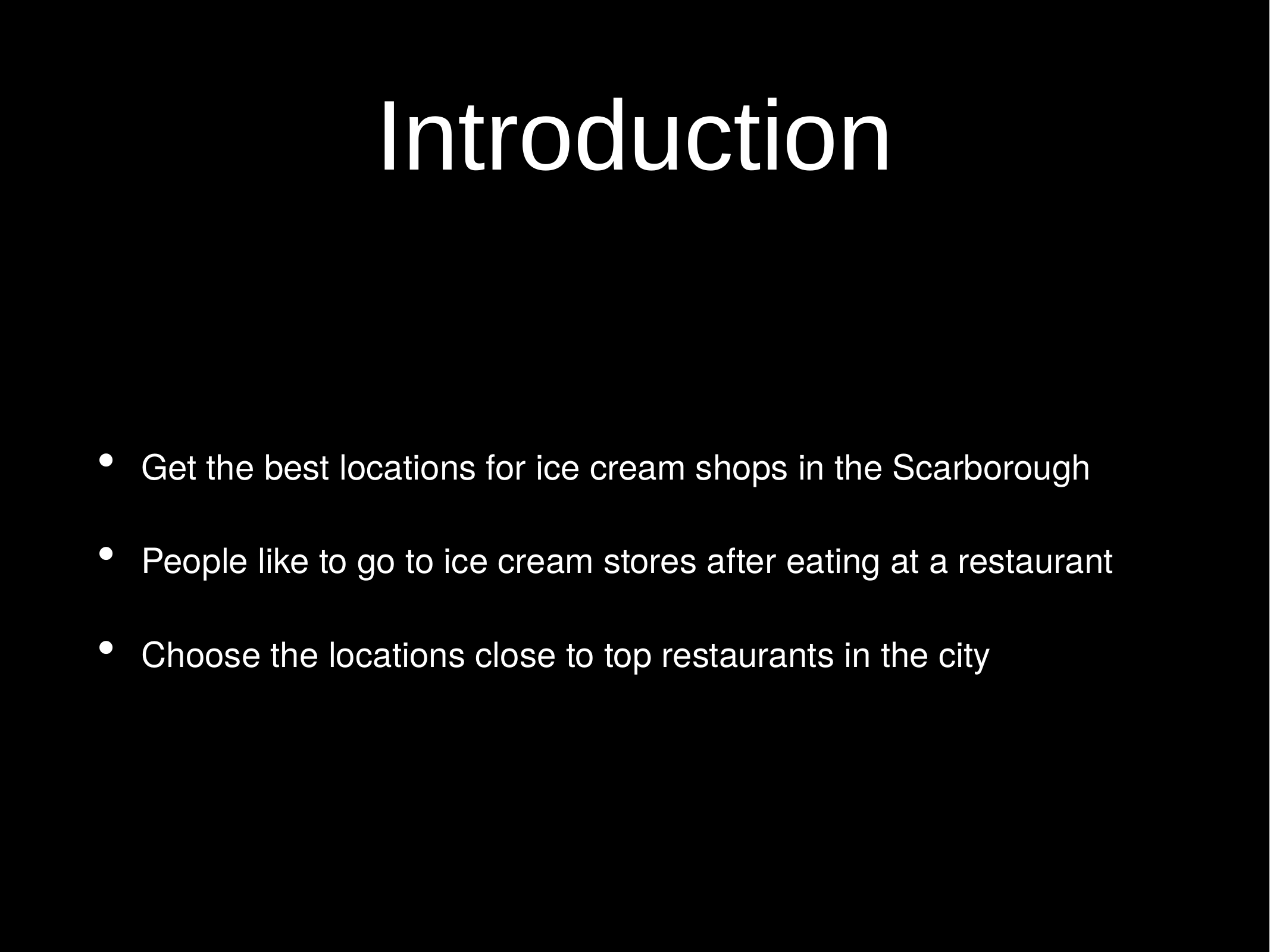

# Introduction
Get the best locations for ice cream shops in the Scarborough
People like to go to ice cream stores after eating at a restaurant
Choose the locations close to top restaurants in the city